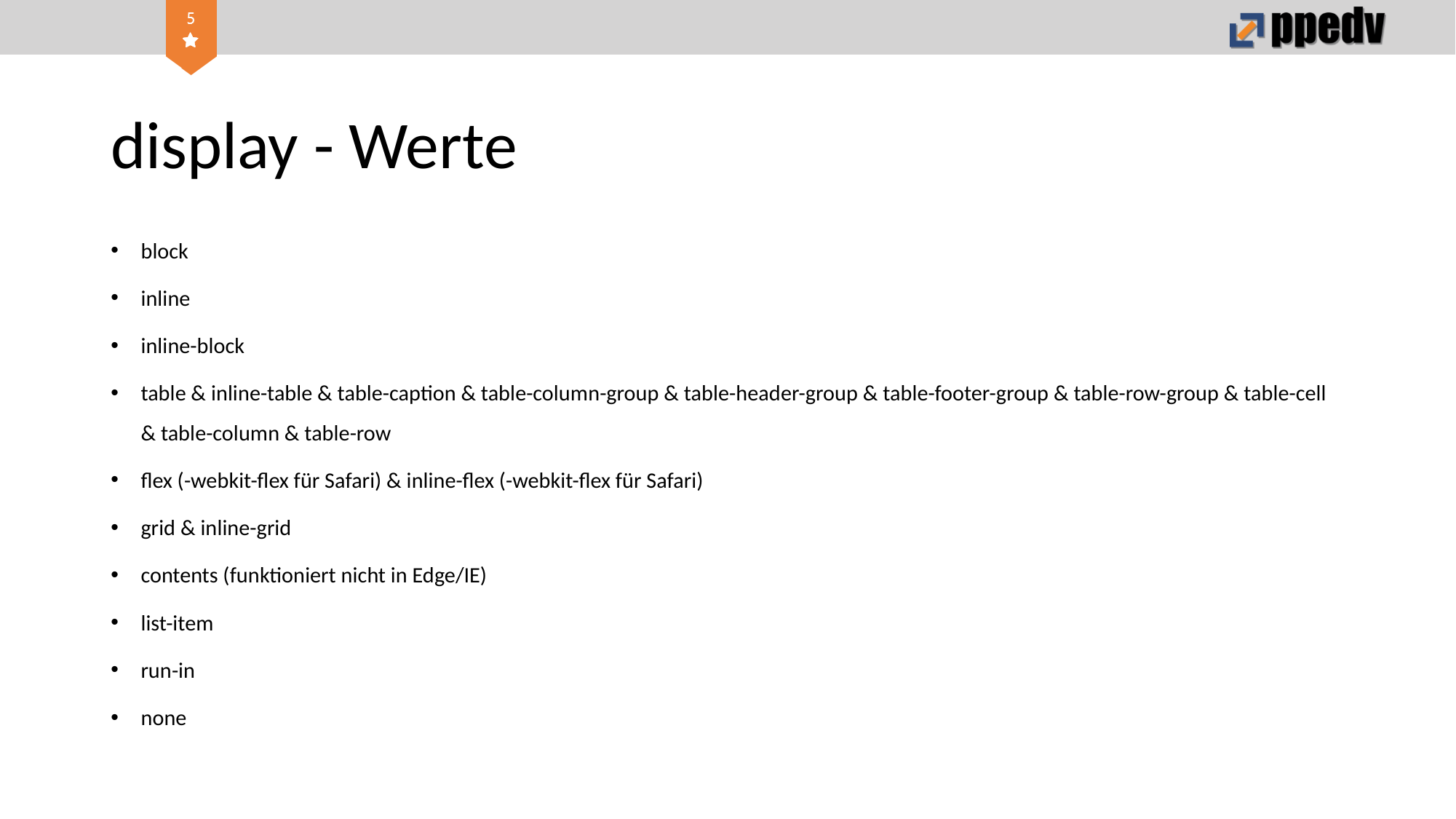

# display - Werte
block
inline
inline-block
table & inline-table & table-caption & table-column-group & table-header-group & table-footer-group & table-row-group & table-cell & table-column & table-row
flex (-webkit-flex für Safari) & inline-flex (-webkit-flex für Safari)
grid & inline-grid
contents (funktioniert nicht in Edge/IE)
list-item
run-in
none